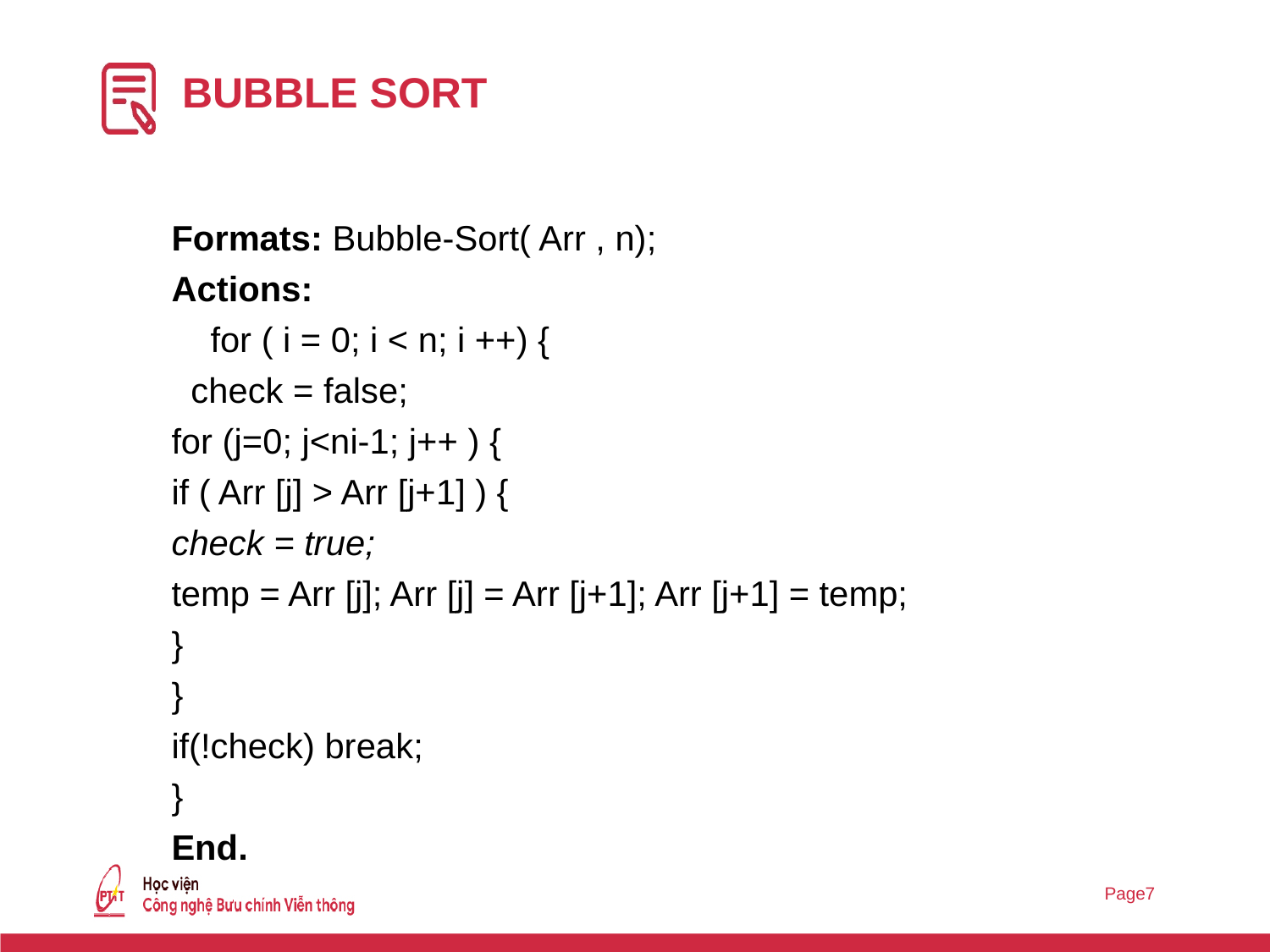

# BUBBLE SORT

Formats: Bubble-Sort( Arr , n);
Actions:
    for ( i = 0; i < n; i ++) {
  check = false;
for (j=0; j<ni-1; j++ ) {
if ( Arr [j] > Arr [j+1] ) {
check = true;
temp = Arr [j]; Arr [j] = Arr [j+1]; Arr [j+1] = temp;
}
}
if(!check) break;
}
End.